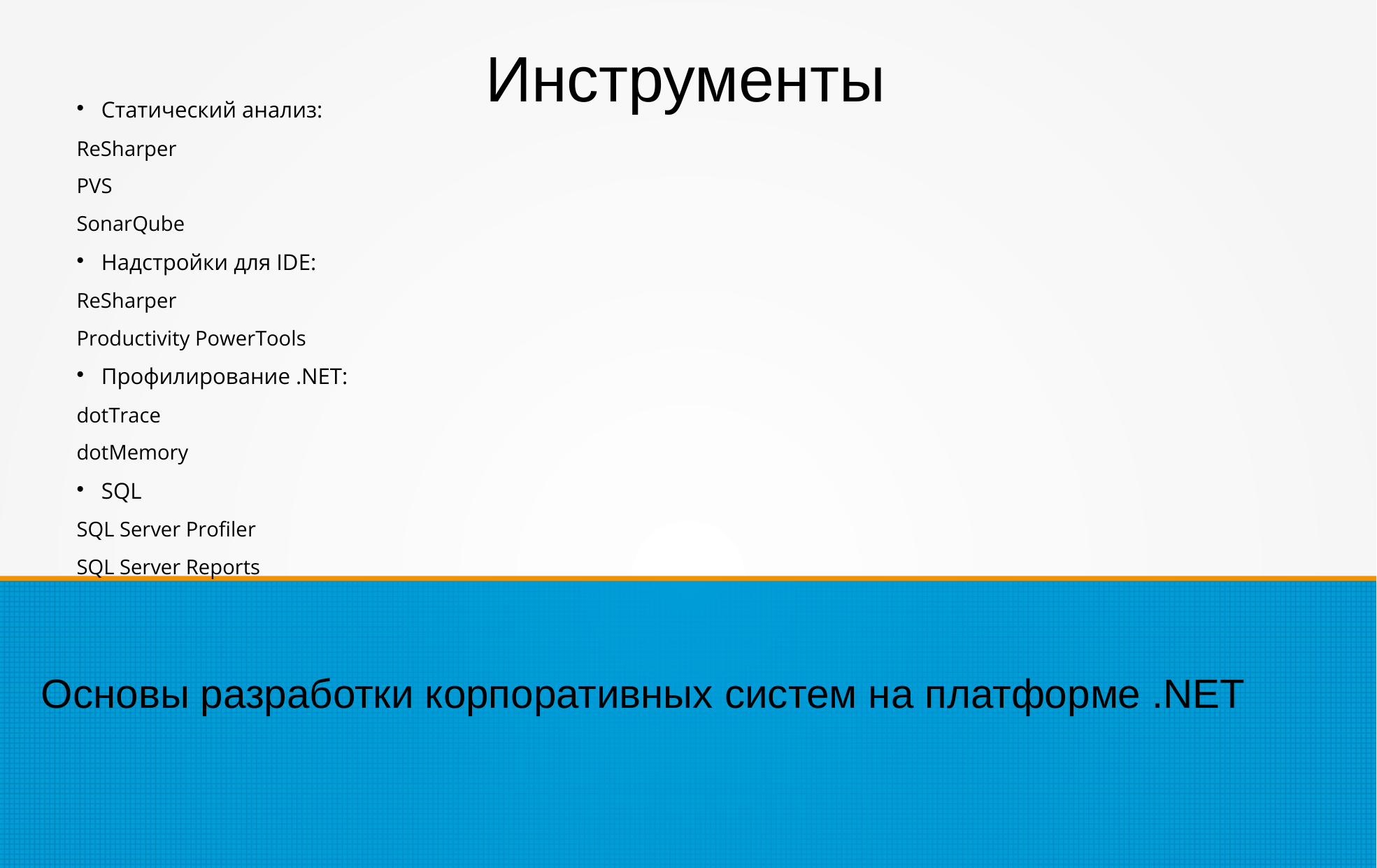

Инструменты
Статический анализ:
ReSharper
PVS
SonarQube
Надстройки для IDE:
ReSharper
Productivity PowerTools
Профилирование .NET:
dotTrace
dotMemory
SQL
SQL Server Profiler
SQL Server Reports
Основы разработки корпоративных систем на платформе .NET